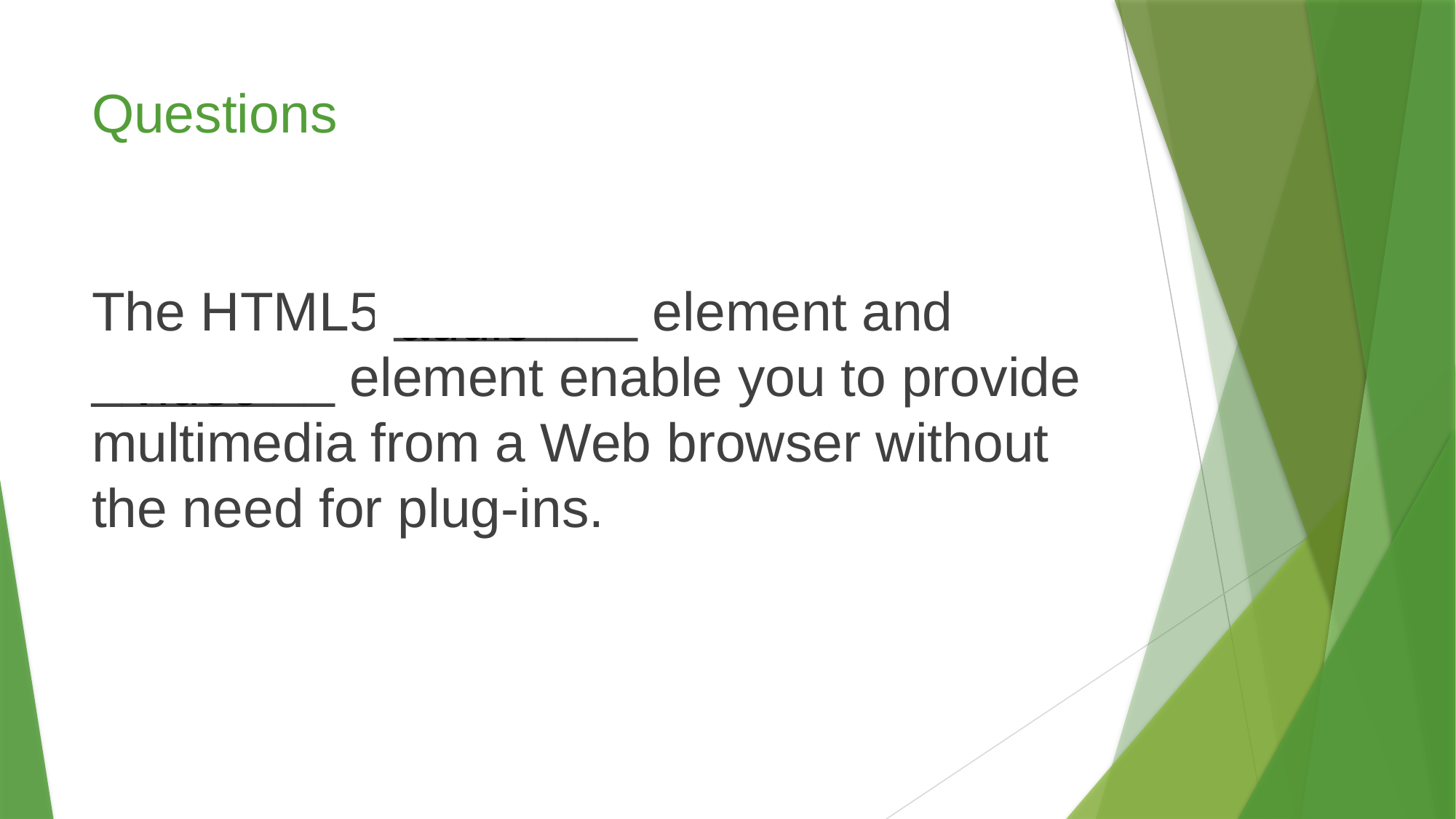

# Questions
The HTML5 ________ element and ________ element enable you to provide multimedia from a Web browser without the need for plug-ins.
audio

video